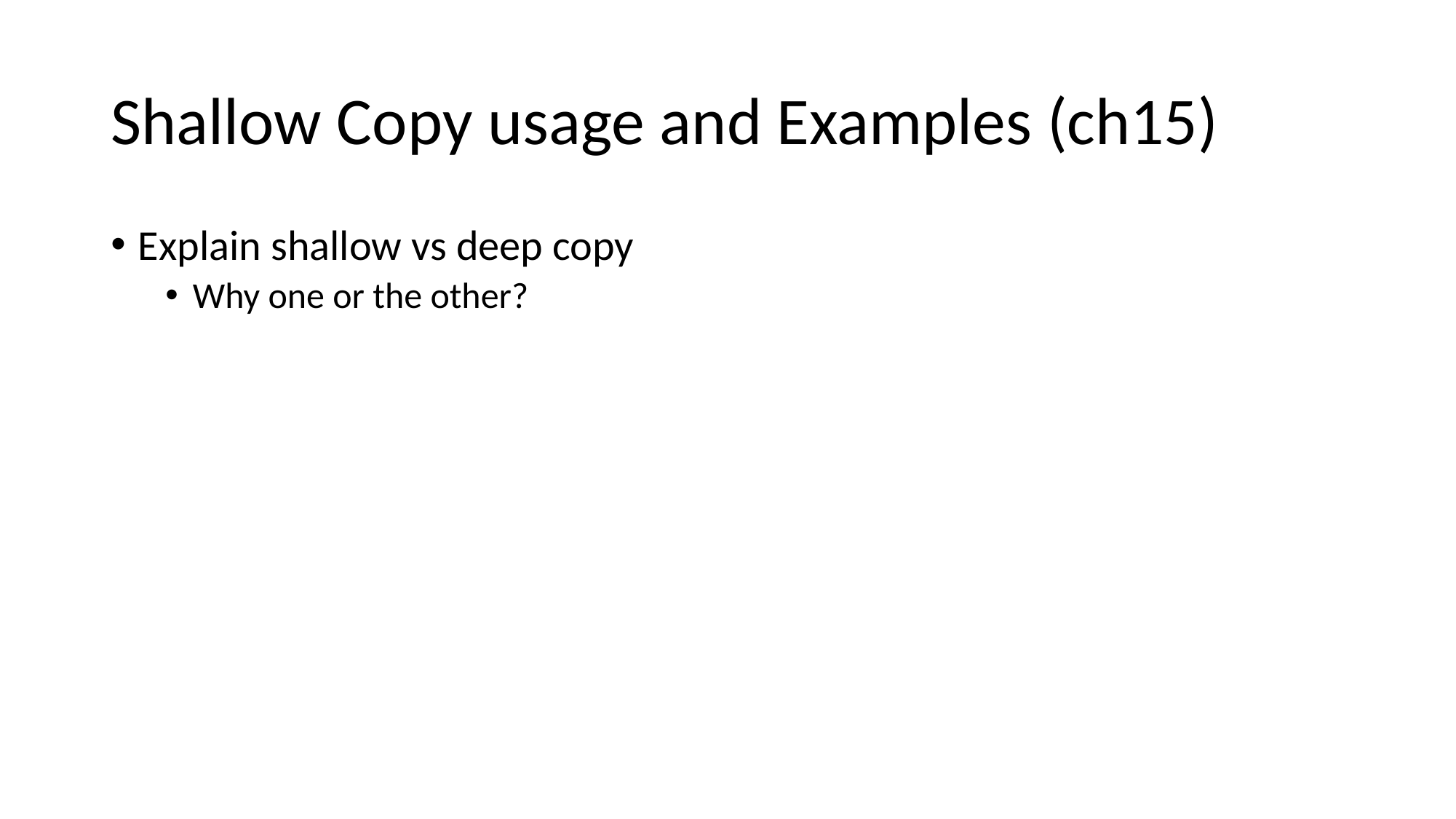

# Shallow Copy usage and Examples (ch15)
Explain shallow vs deep copy
Why one or the other?